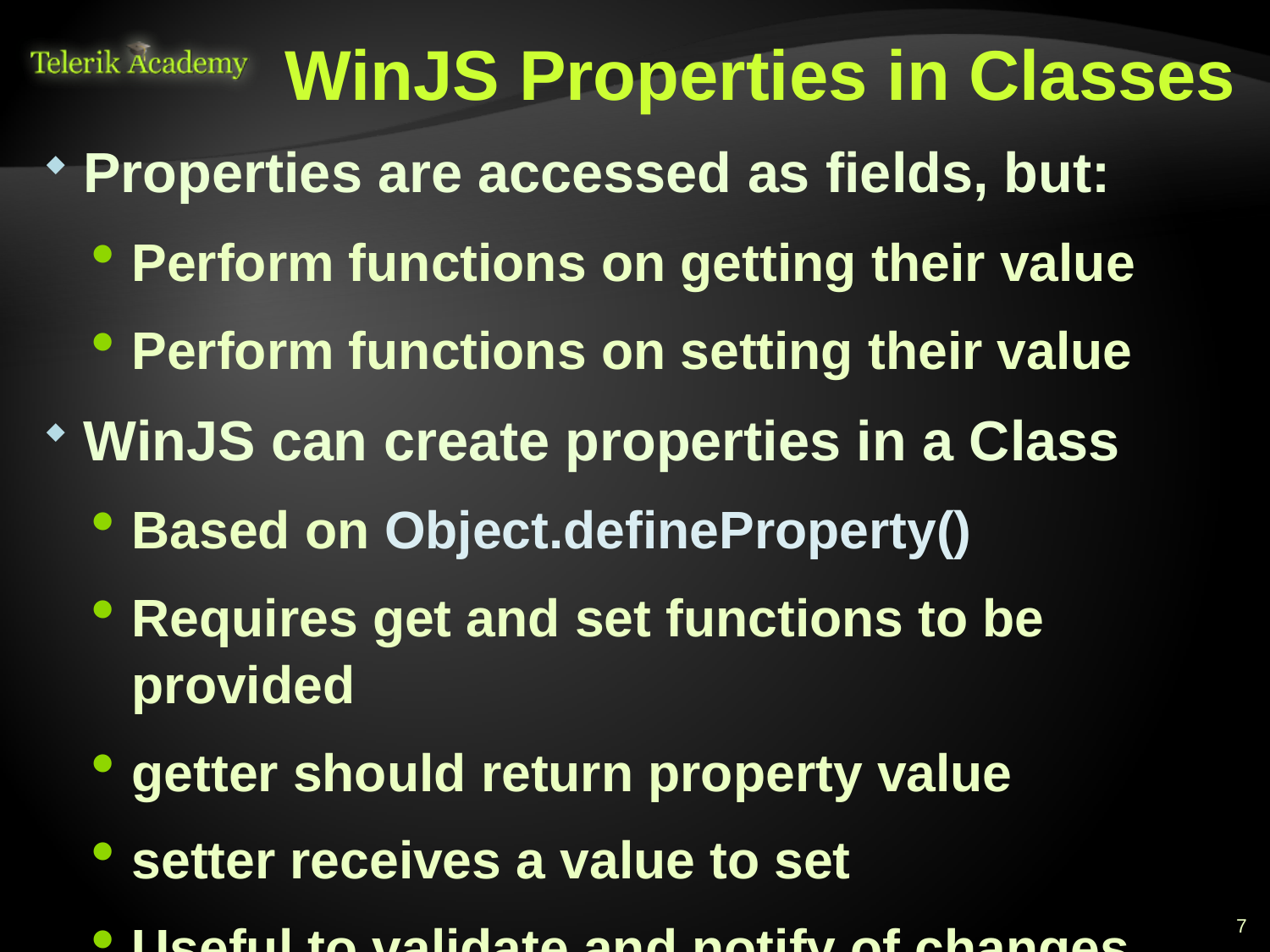

# WinJS Properties in Classes
Properties are accessed as fields, but:
Perform functions on getting their value
Perform functions on setting their value
WinJS can create properties in a Class
Based on Object.defineProperty()
Requires get and set functions to be provided
getter should return property value
setter receives a value to set
Useful to validate and notify of changes
7